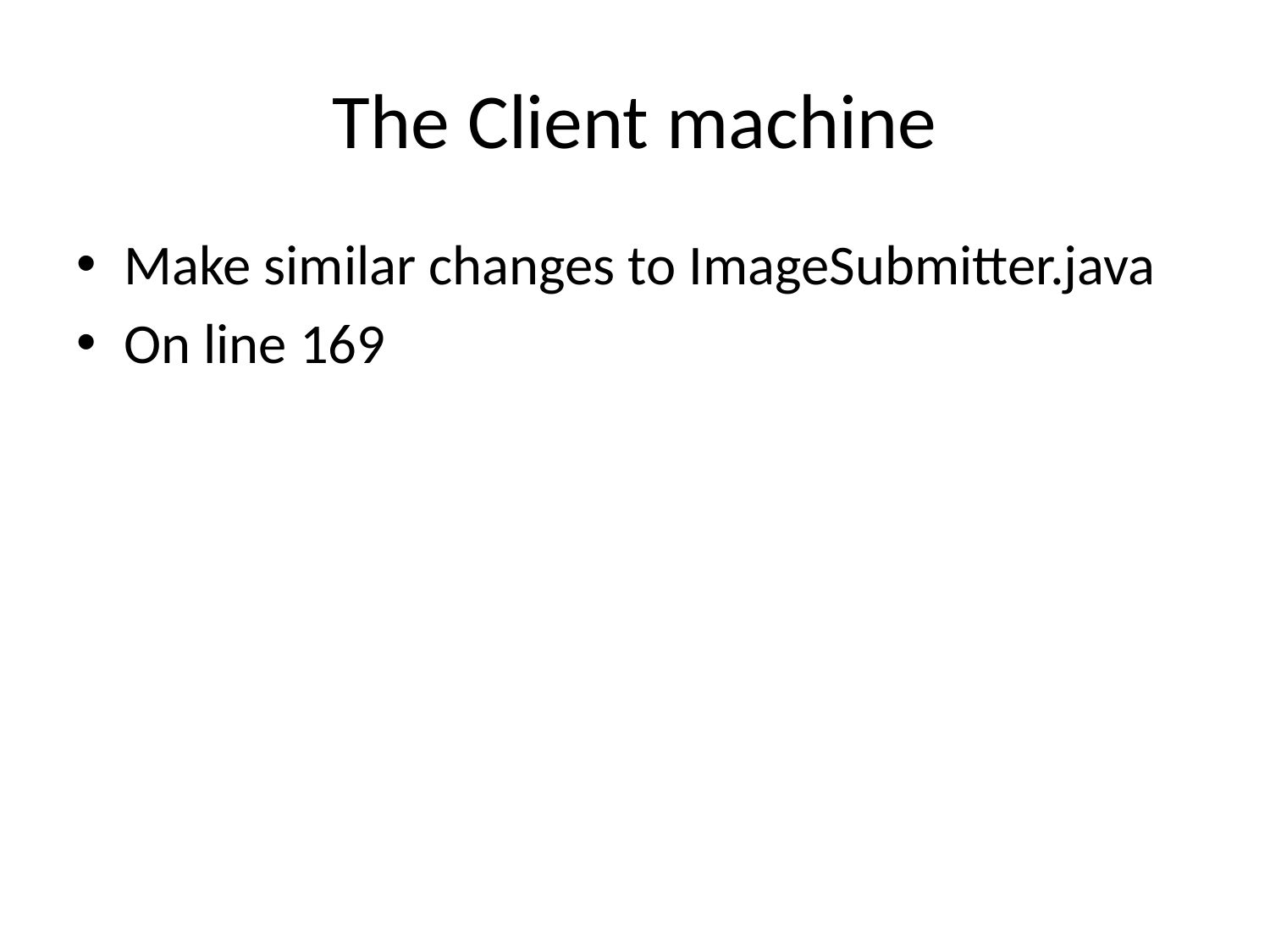

# The Client machine
Make similar changes to ImageSubmitter.java
On line 169